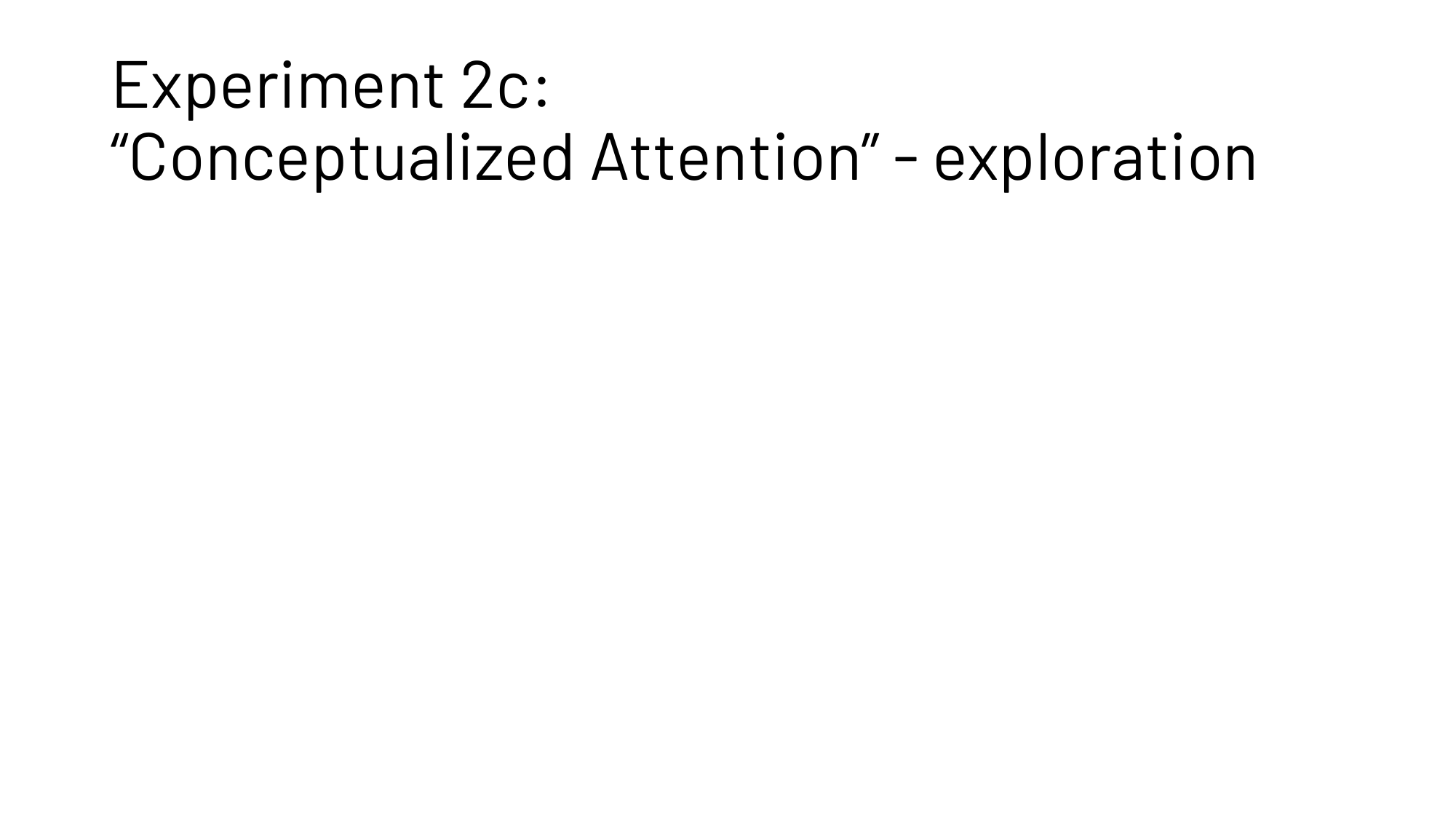

# Experiment 2c: “Conceptualized Attention” - exploration